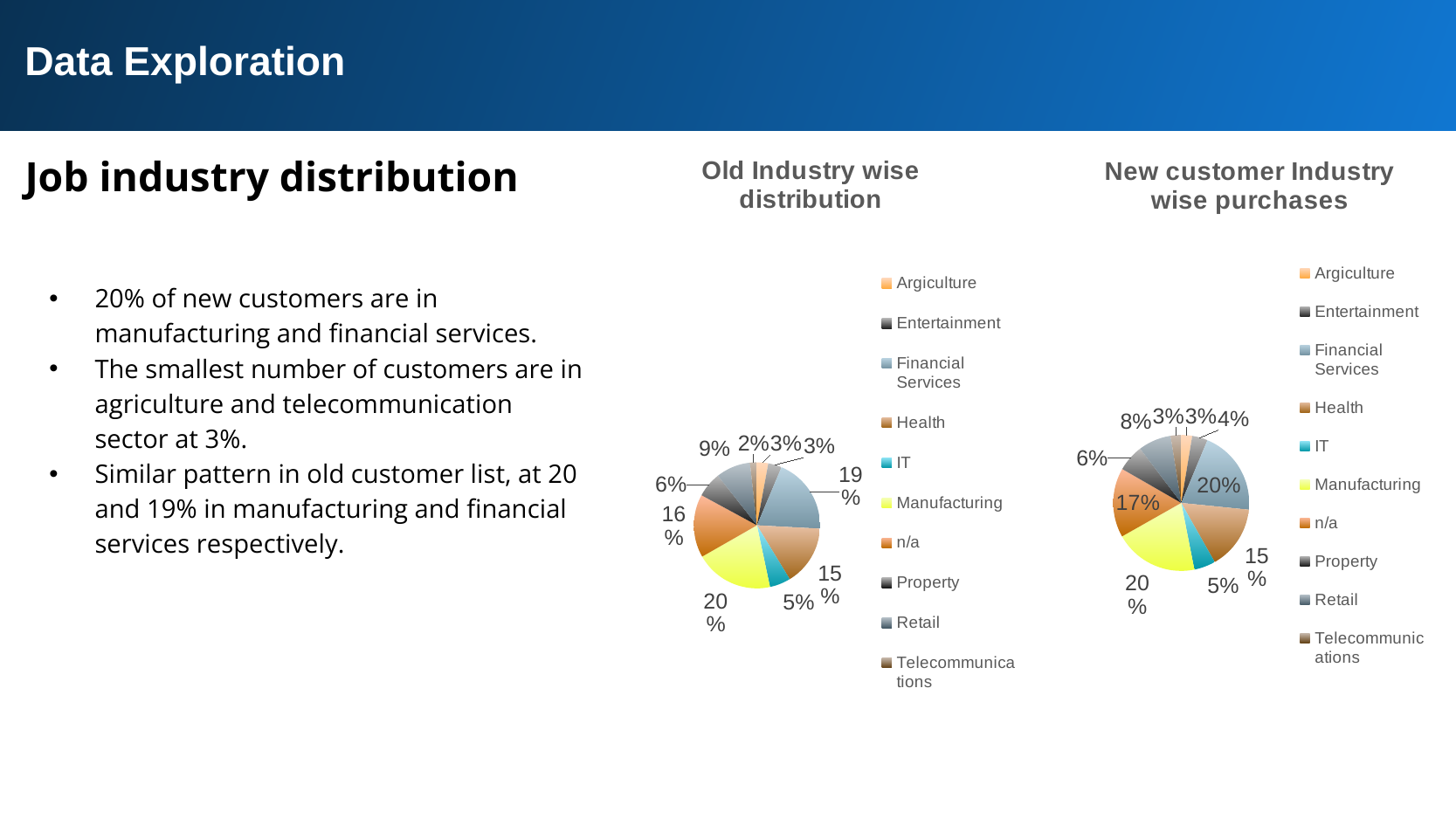

Data Exploration
 Job industry distribution

### Chart: New customer Industry wise purchases

| Category | Total |
|---|---|
| Argiculture | 26.0 |
| Entertainment | 37.0 |
| Financial Services | 203.0 |
| Health | 152.0 |
| IT | 51.0 |
| Manufacturing | 199.0 |
| n/a | 165.0 |
| Property | 64.0 |
| Retail | 78.0 |
| Telecommunications | 25.0 |

### Chart: Old Industry wise distribution

| Category | Total |
|---|---|
| Argiculture | 573.0 |
| Entertainment | 689.0 |
| Financial Services | 3856.0 |
| Health | 3057.0 |
| IT | 1067.0 |
| Manufacturing | 3970.0 |
| n/a | 3206.0 |
| Property | 1282.0 |
| Retail | 1749.0 |
| Telecommunications | 352.0 |
20% of new customers are in manufacturing and financial services.
The smallest number of customers are in agriculture and telecommunication sector at 3%.
Similar pattern in old customer list, at 20 and 19% in manufacturing and financial services respectively.